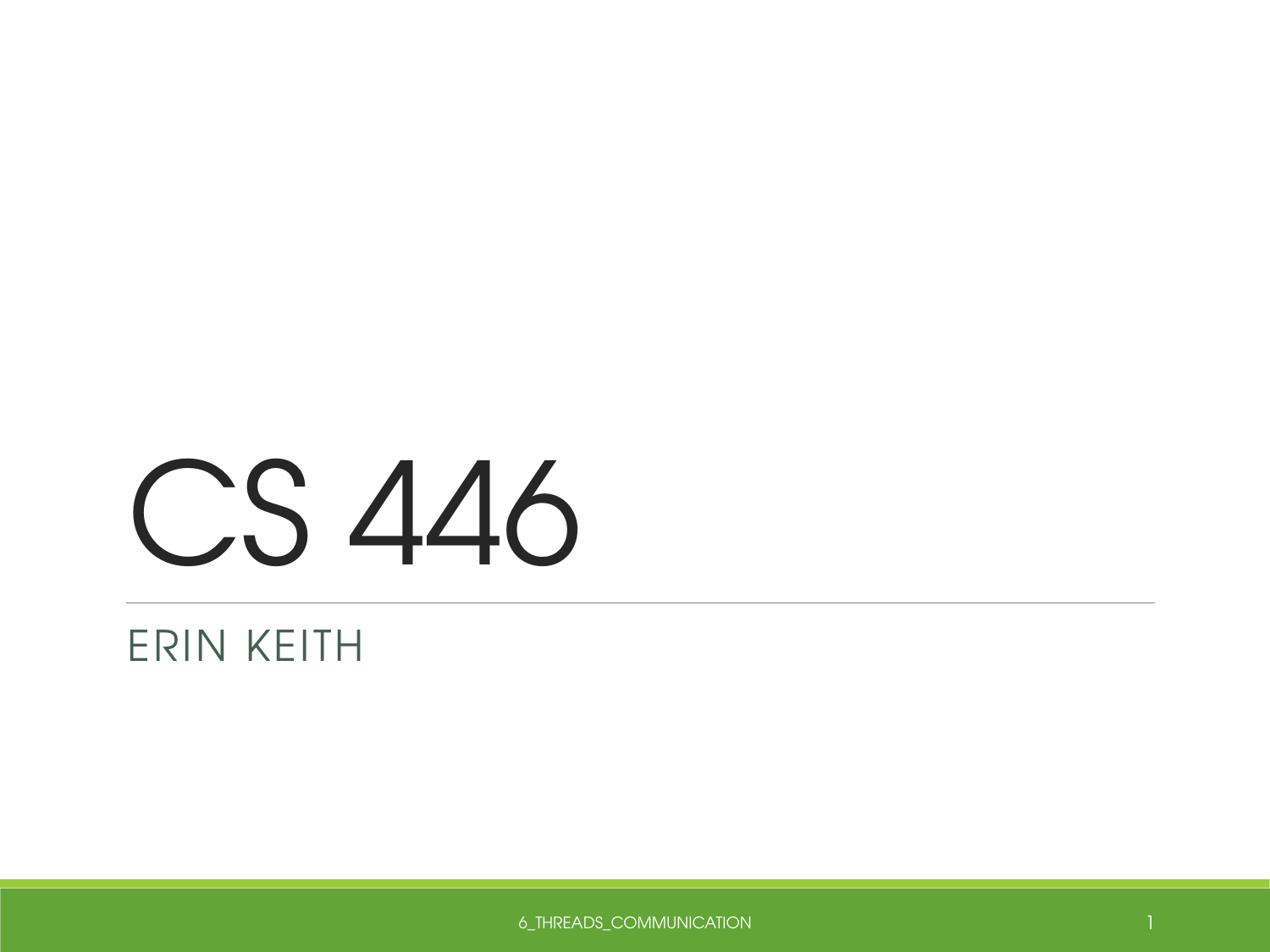

# CS 446
Erin Keith
6_Threads_Communication
1